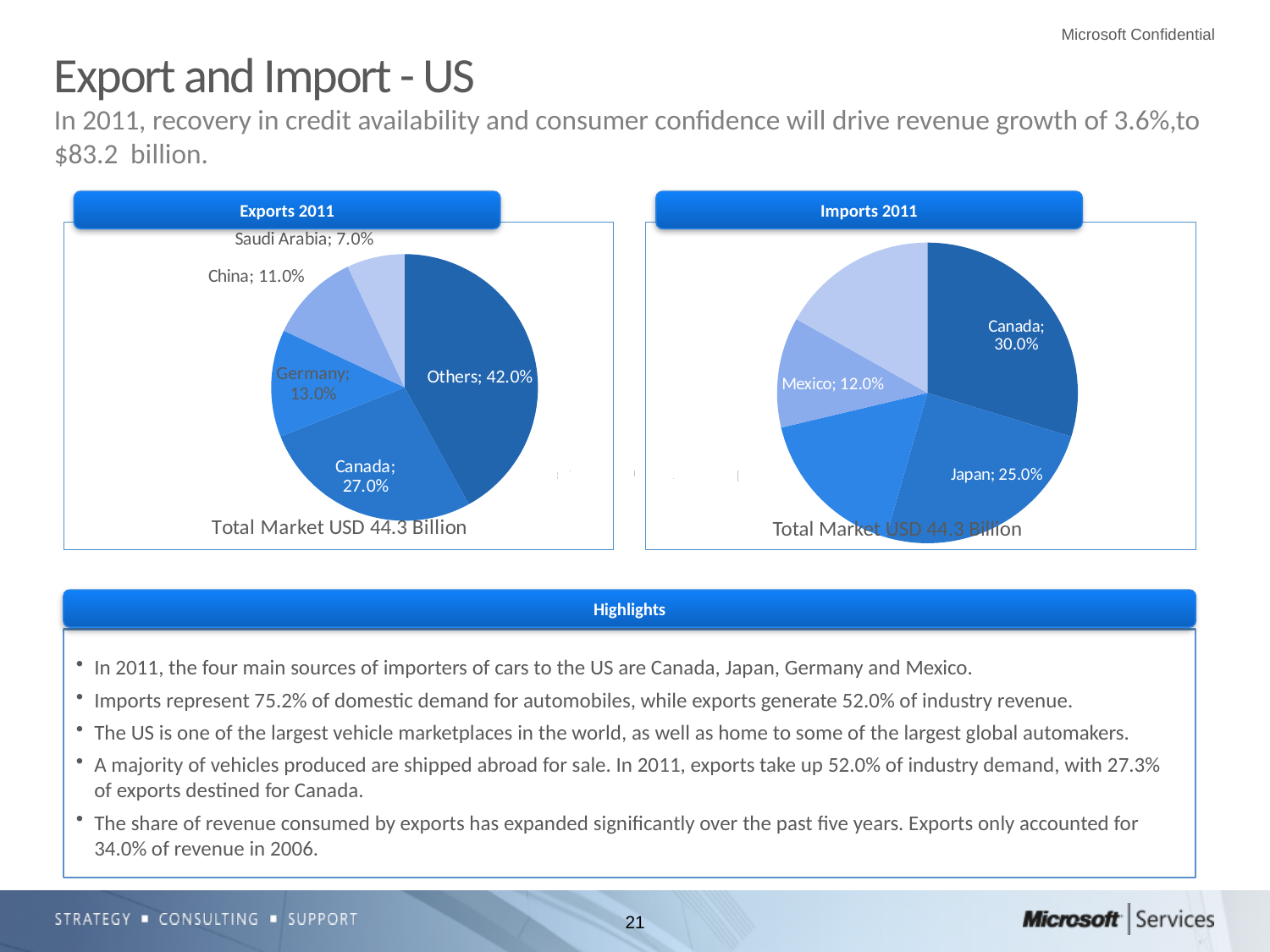

# Export and Import - US
In 2011, recovery in credit availability and consumer confidence will drive revenue growth of 3.6%,to $83.2  billion.
Exports 2011
Imports 2011

### Chart

| Category | Exports |
|---|---|
| Others | 0.42 |
| Canada | 0.27 |
| Germany | 0.13 |
| China | 0.11 |
| Saudi Arabia | 0.07 |

### Chart

| Category | Production  |
|---|---|
| Canada | 0.3 |
| Japan | 0.25 |
| Germany | 0.17 |
| Mexico | 0.12 |
| Others | 0.17 |
Total Market USD 44.3 Billion
Highlights
In 2011, the four main sources of importers of cars to the US are Canada, Japan, Germany and Mexico.
Imports represent 75.2% of domestic demand for automobiles, while exports generate 52.0% of industry revenue.
The US is one of the largest vehicle marketplaces in the world, as well as home to some of the largest global automakers.
A majority of vehicles produced are shipped abroad for sale. In 2011, exports take up 52.0% of industry demand, with 27.3% of exports destined for Canada.
The share of revenue consumed by exports has expanded significantly over the past five years. Exports only accounted for 34.0% of revenue in 2006.